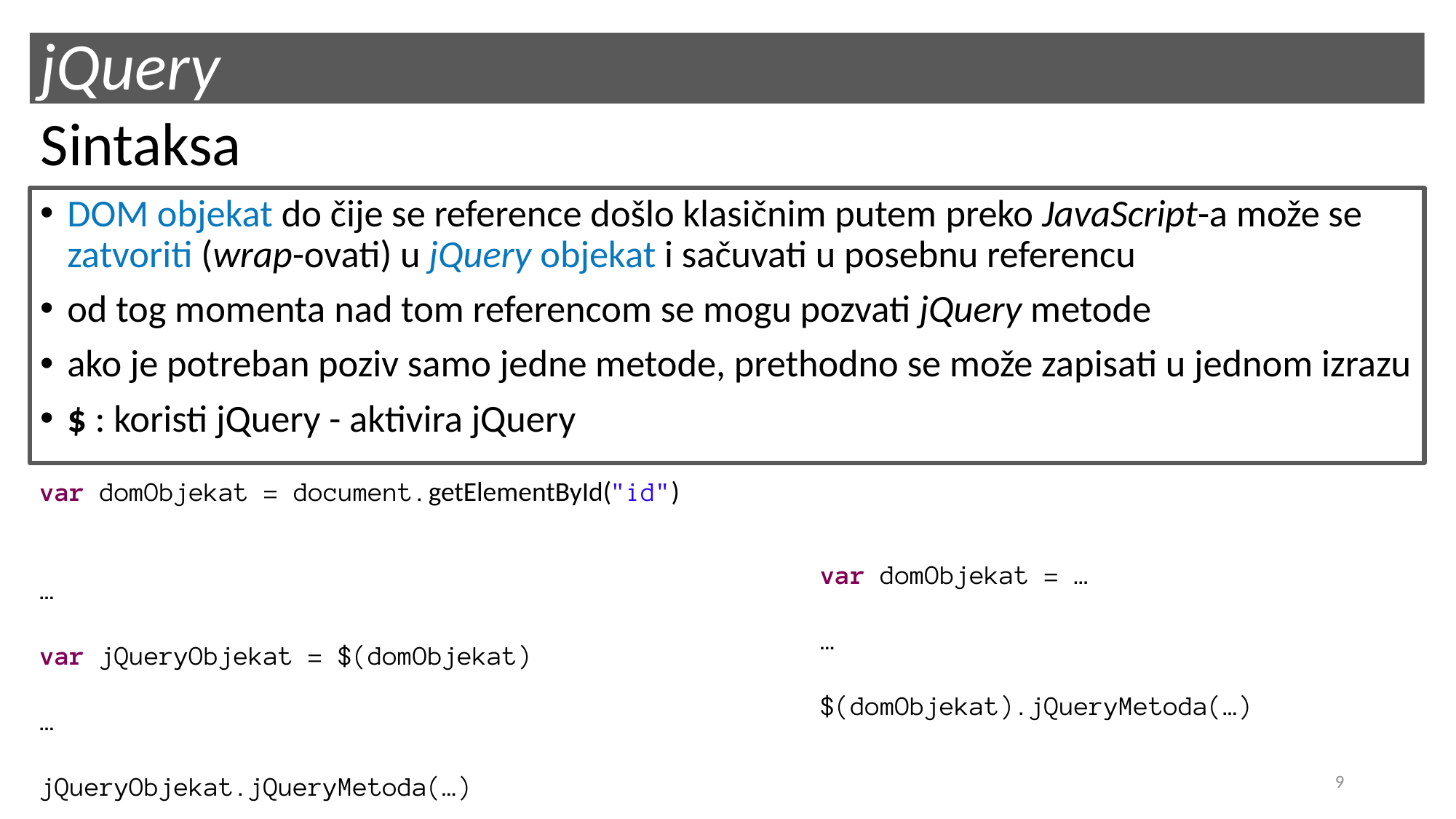

# jQuery
Sintaksa
DOM objekat do čije se reference došlo klasičnim putem preko JavaScript-a može se zatvoriti (wrap-ovati) u jQuery objekat i sačuvati u posebnu referencu
od tog momenta nad tom referencom se mogu pozvati jQuery metode
ako je potreban poziv samo jedne metode, prethodno se može zapisati u jednom izrazu
$ : koristi jQuery - aktivira jQuery
var domObjekat = document.getElementById("id")

…

var jQueryObjekat = $(domObjekat)

…

jQueryObjekat.jQueryMetoda(…)
var domObjekat = …

…

$(domObjekat).jQueryMetoda(…)
9